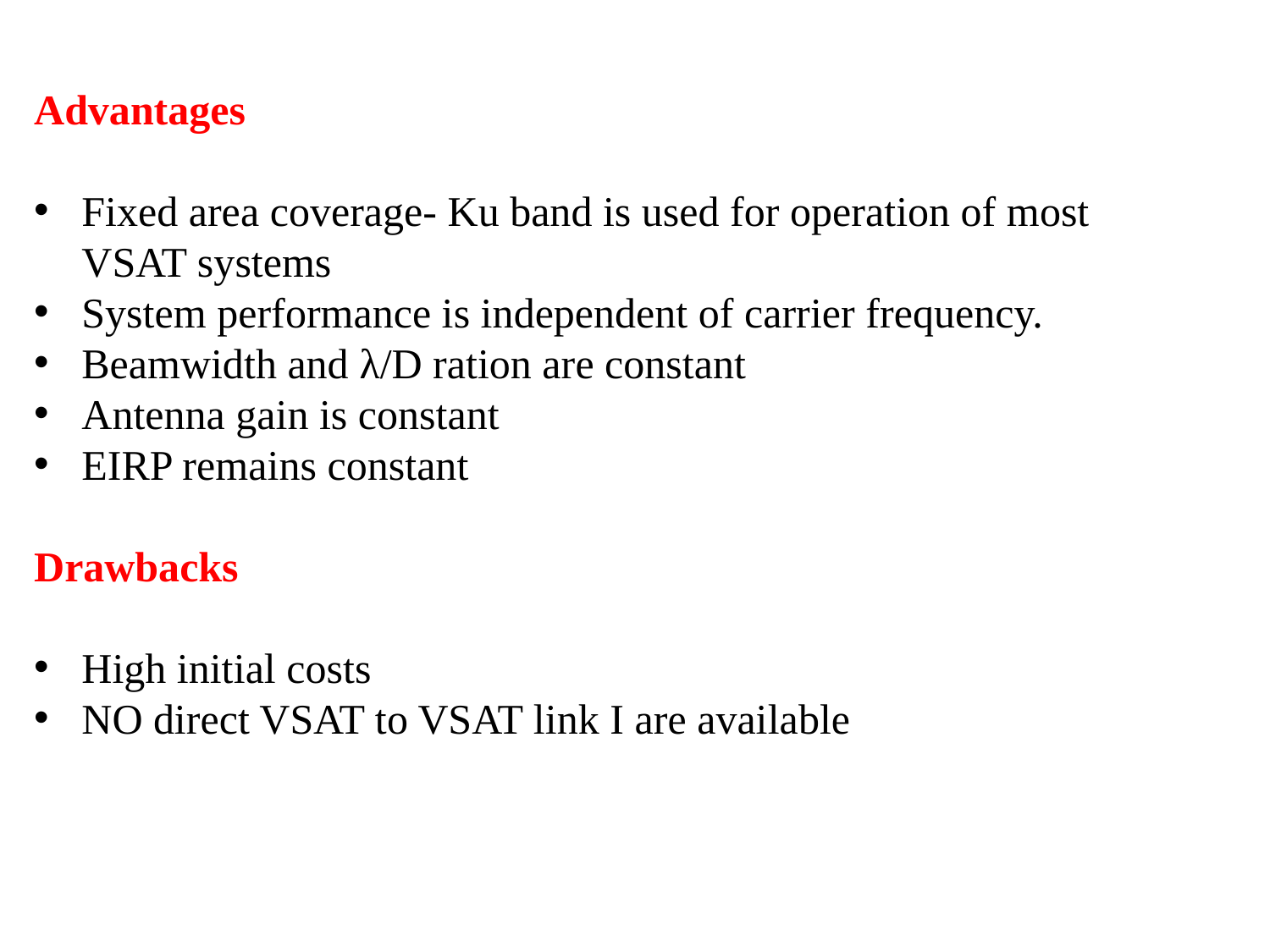

Advantages

Fixed area coverage- Ku band is used for operation of most VSAT systems
System performance is independent of carrier frequency.
Beamwidth and λ/D ration are constant
Antenna gain is constant
EIRP remains constant

Drawbacks

High initial costs
NO direct VSAT to VSAT link I are available